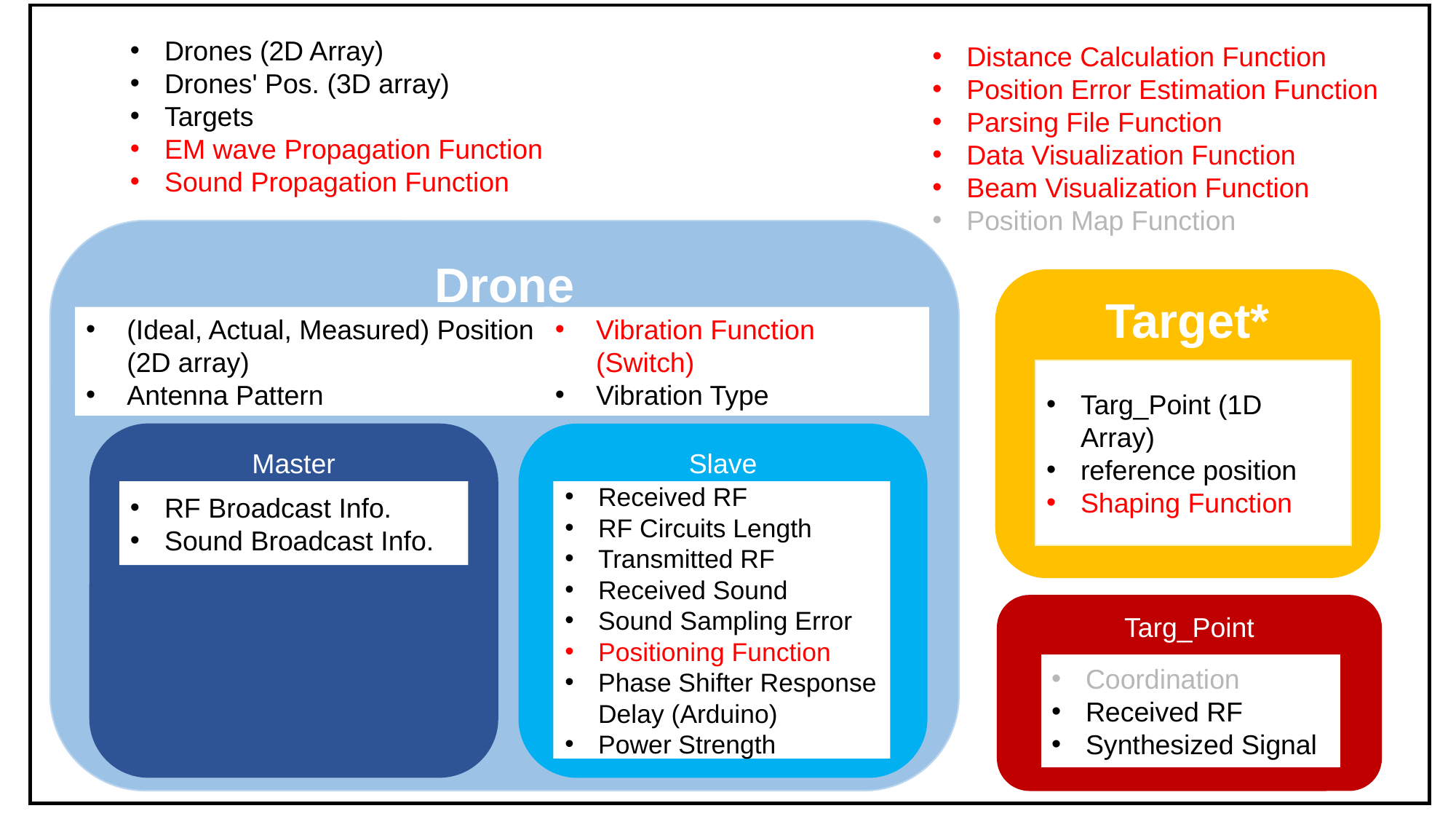

Drones (2D Array)
Drones' Pos. (3D array)
Targets
EM wave Propagation Function
Sound Propagation Function
Distance Calculation Function
Position Error Estimation Function
Parsing File Function
Data Visualization Function
Beam Visualization Function
Position Map Function
Drone
Target*
(Ideal, Actual, Measured) Position (2D array)
Antenna Pattern
Vibration Function (Switch)
Vibration Type

Targ_Point (1D Array)
reference position
Shaping Function

Master
Slave
RF Broadcast Info.
Sound Broadcast Info.
Received RF
RF Circuits Length
Transmitted RF
Received Sound
Sound Sampling Error
Positioning Function
Phase Shifter Response Delay (Arduino)
Power Strength
Targ_Point
Coordination
Received RF
Synthesized Signal